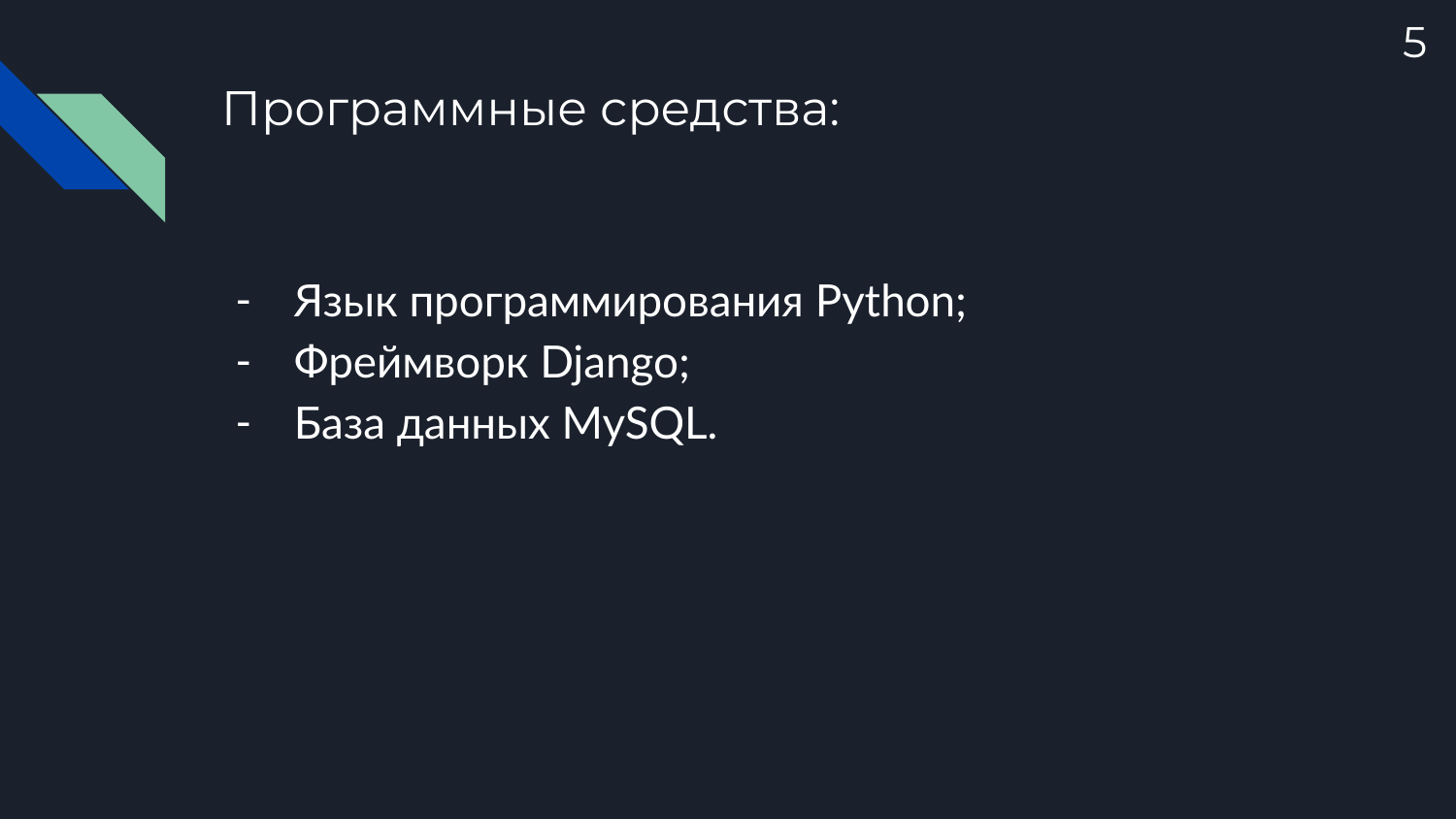

5
# Программные средства:
Язык программирования Python;
Фреймворк Django;
База данных MySQL.